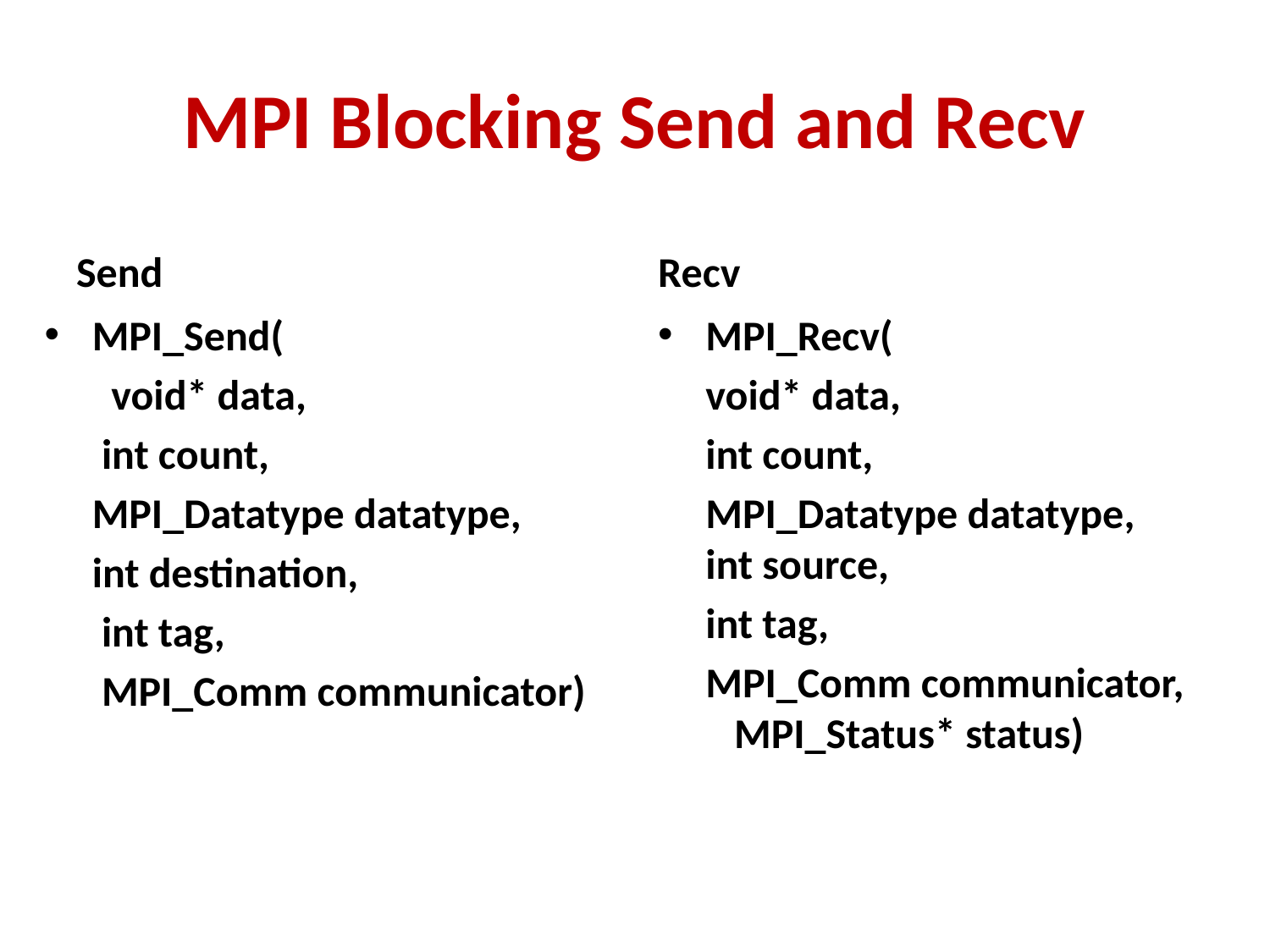

# MPI Blocking Send and Recv
Send
Recv
MPI_Send(
       void* data,
      int count,
     MPI_Datatype datatype,
     int destination,
      int tag,
      MPI_Comm communicator)
MPI_Recv(
     void* data,
     int count,
     MPI_Datatype datatype,    int source,
     int tag,
     MPI_Comm communicator,    MPI_Status* status)